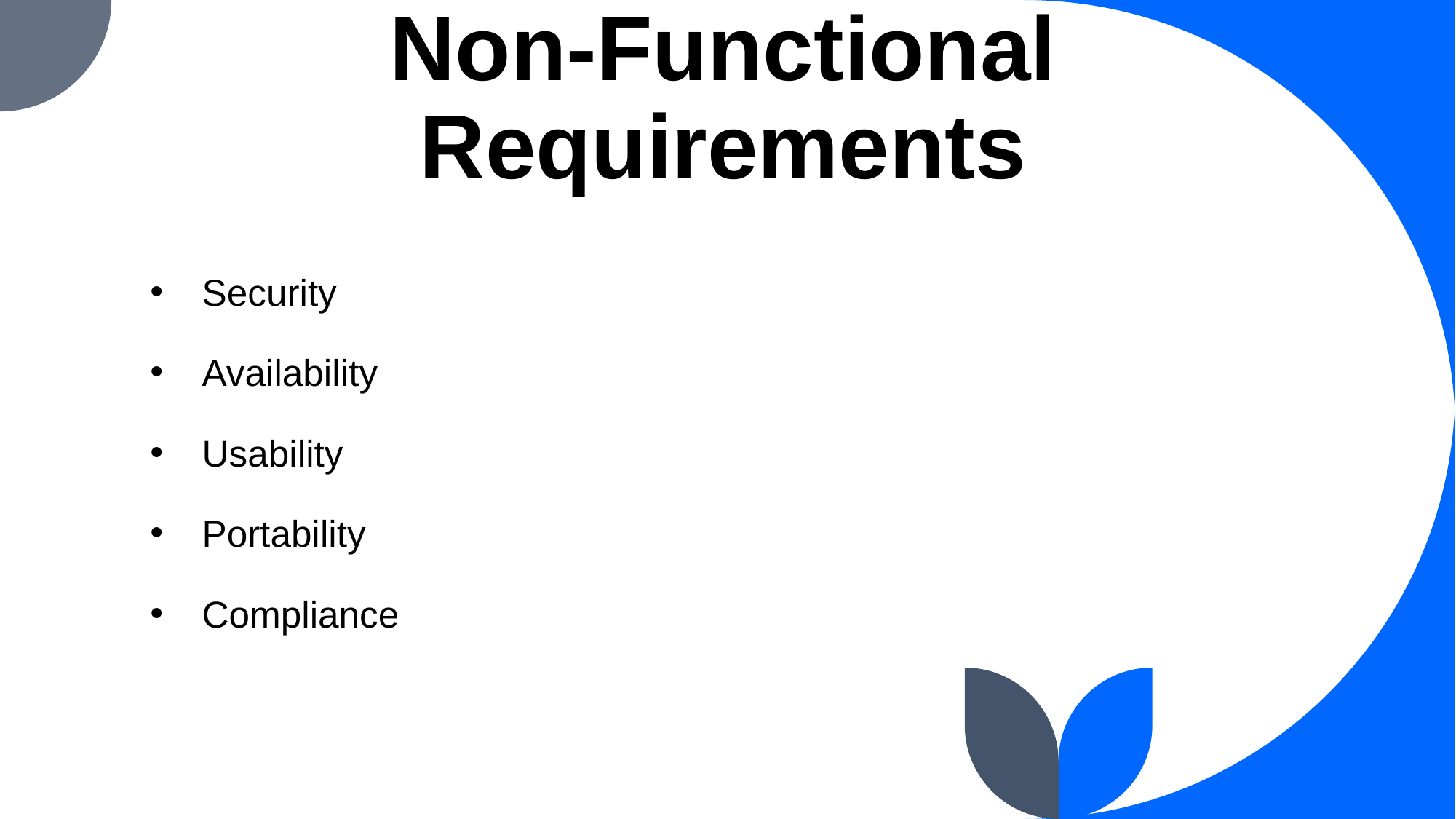

# Non-Functional Requirements
Security
Availability
Usability
Portability
Compliance